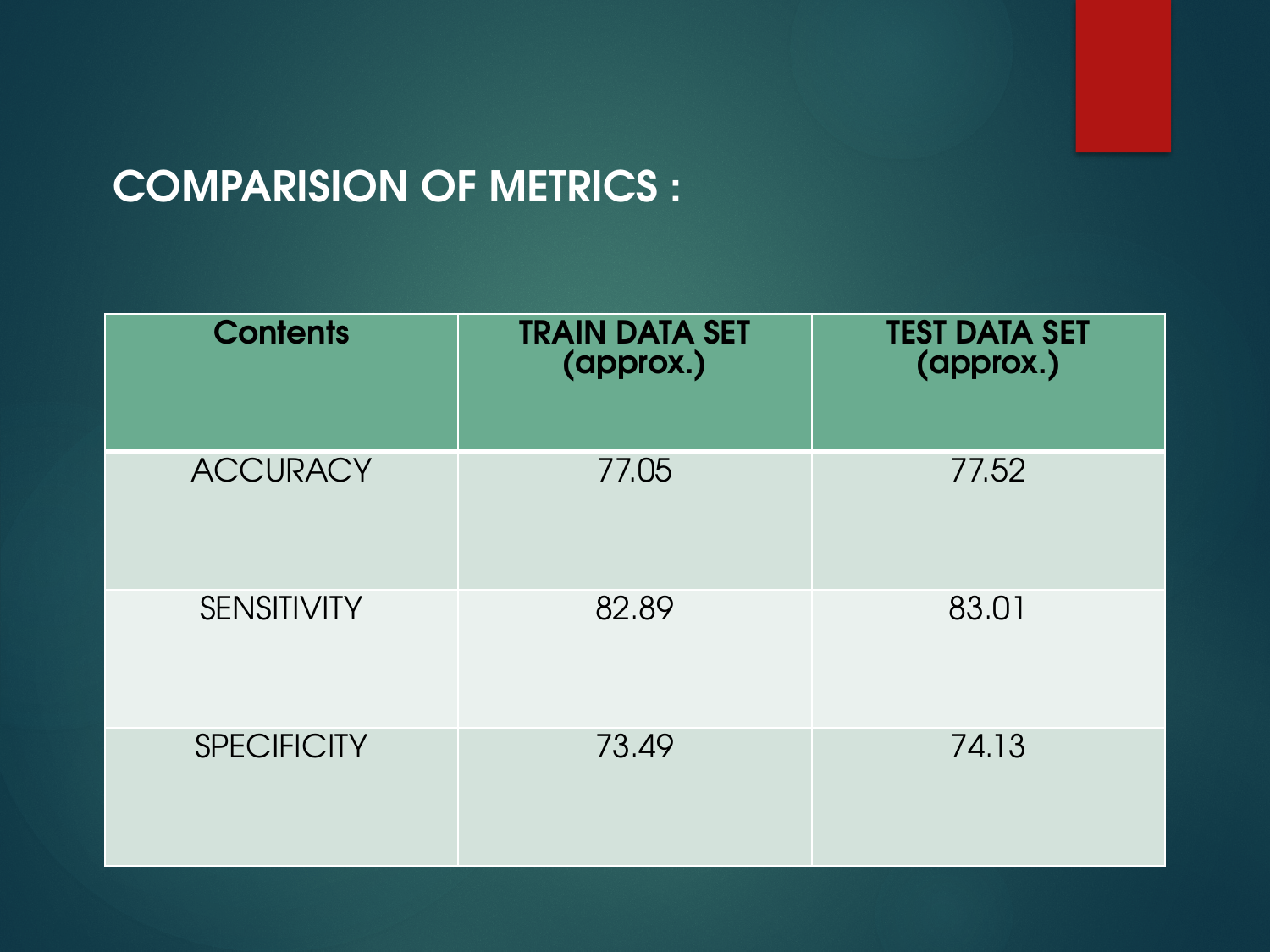

COMPARISION OF METRICS :
| Contents | TRAIN DATA SET (approx.) | TEST DATA SET (approx.) |
| --- | --- | --- |
| ACCURACY | 77.05 | 77.52 |
| SENSITIVITY | 82.89 | 83.01 |
| SPECIFICITY | 73.49 | 74.13 |